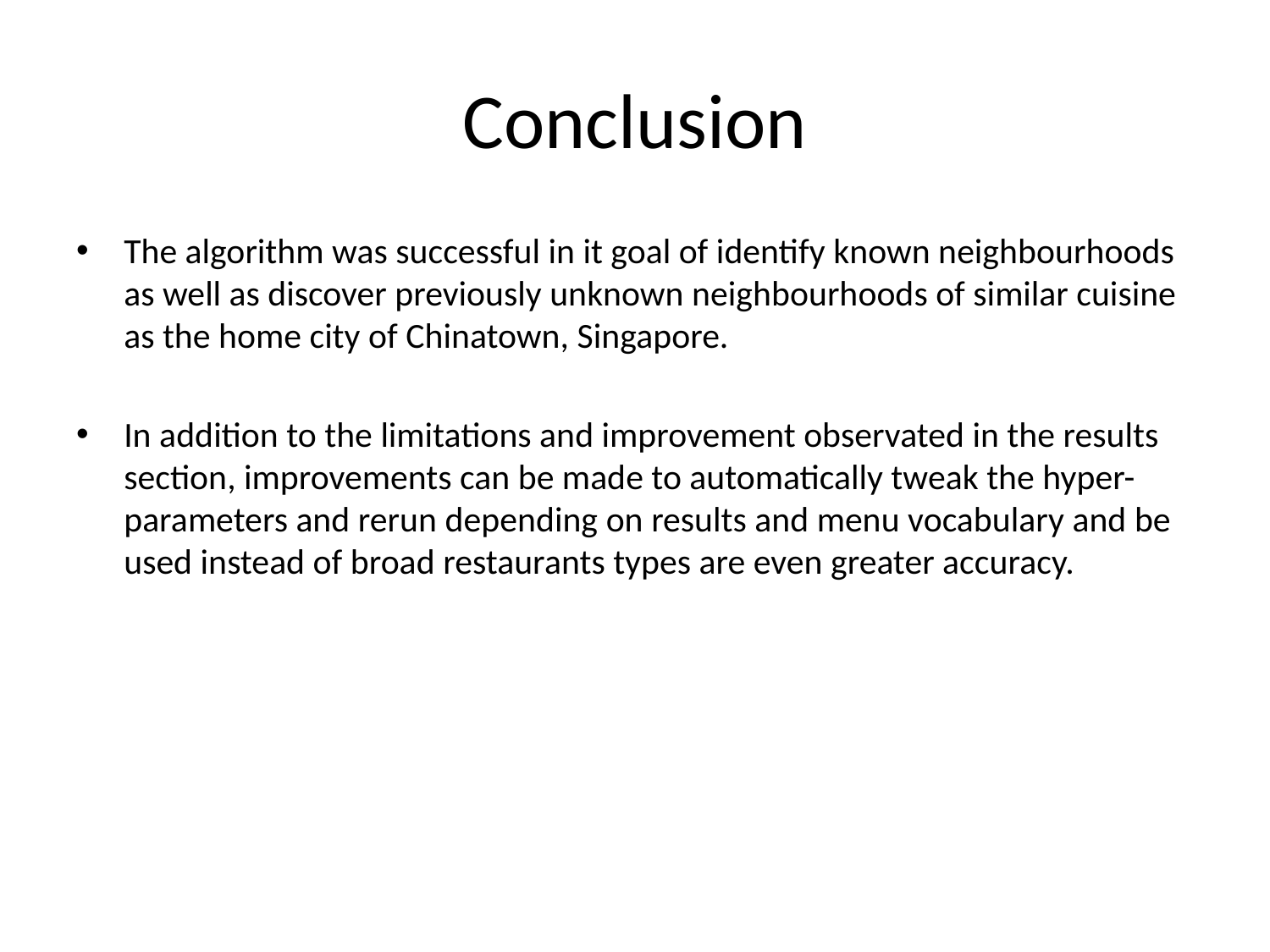

# Conclusion
The algorithm was successful in it goal of identify known neighbourhoods as well as discover previously unknown neighbourhoods of similar cuisine as the home city of Chinatown, Singapore.

In addition to the limitations and improvement observated in the results section, improvements can be made to automatically tweak the hyper-parameters and rerun depending on results and menu vocabulary and be used instead of broad restaurants types are even greater accuracy.